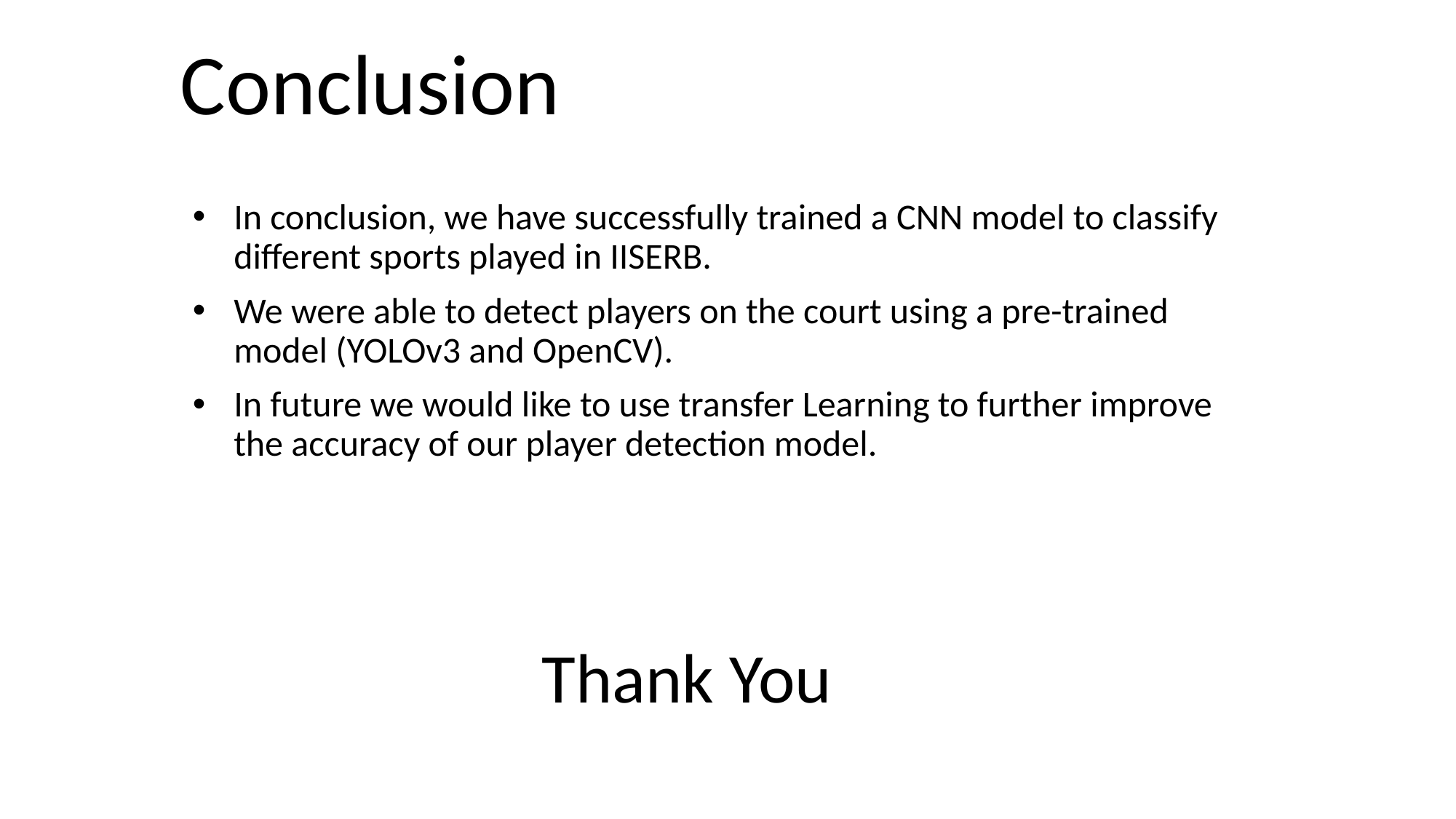

# Conclusion
In conclusion, we have successfully trained a CNN model to classify different sports played in IISERB.
We were able to detect players on the court using a pre-trained model (YOLOv3 and OpenCV).
In future we would like to use transfer Learning to further improve the accuracy of our player detection model.
Thank You